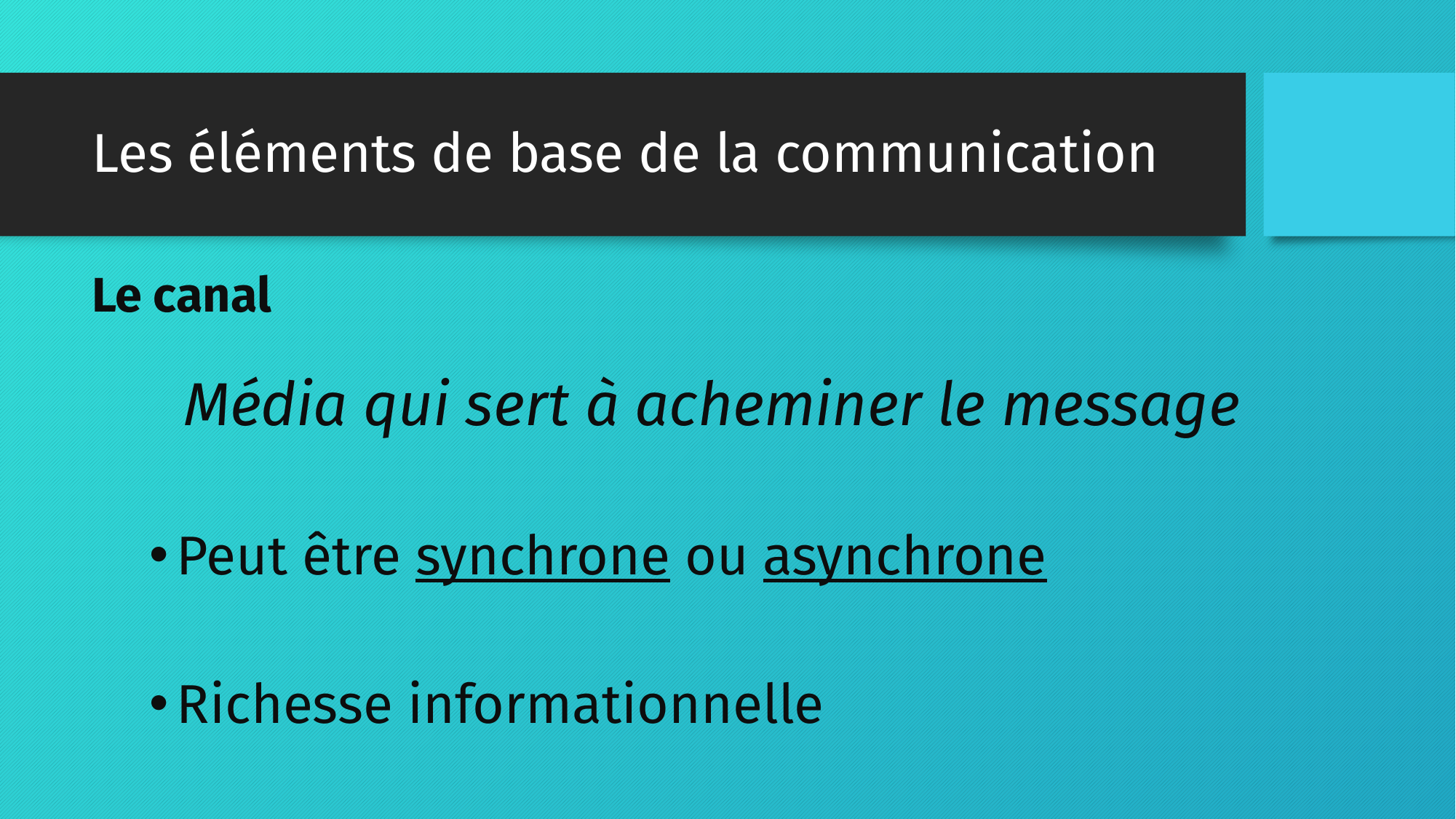

# Les éléments de base de la communication
Le canal
Média qui sert à acheminer le message

Peut être synchrone ou asynchrone

Richesse informationnelle